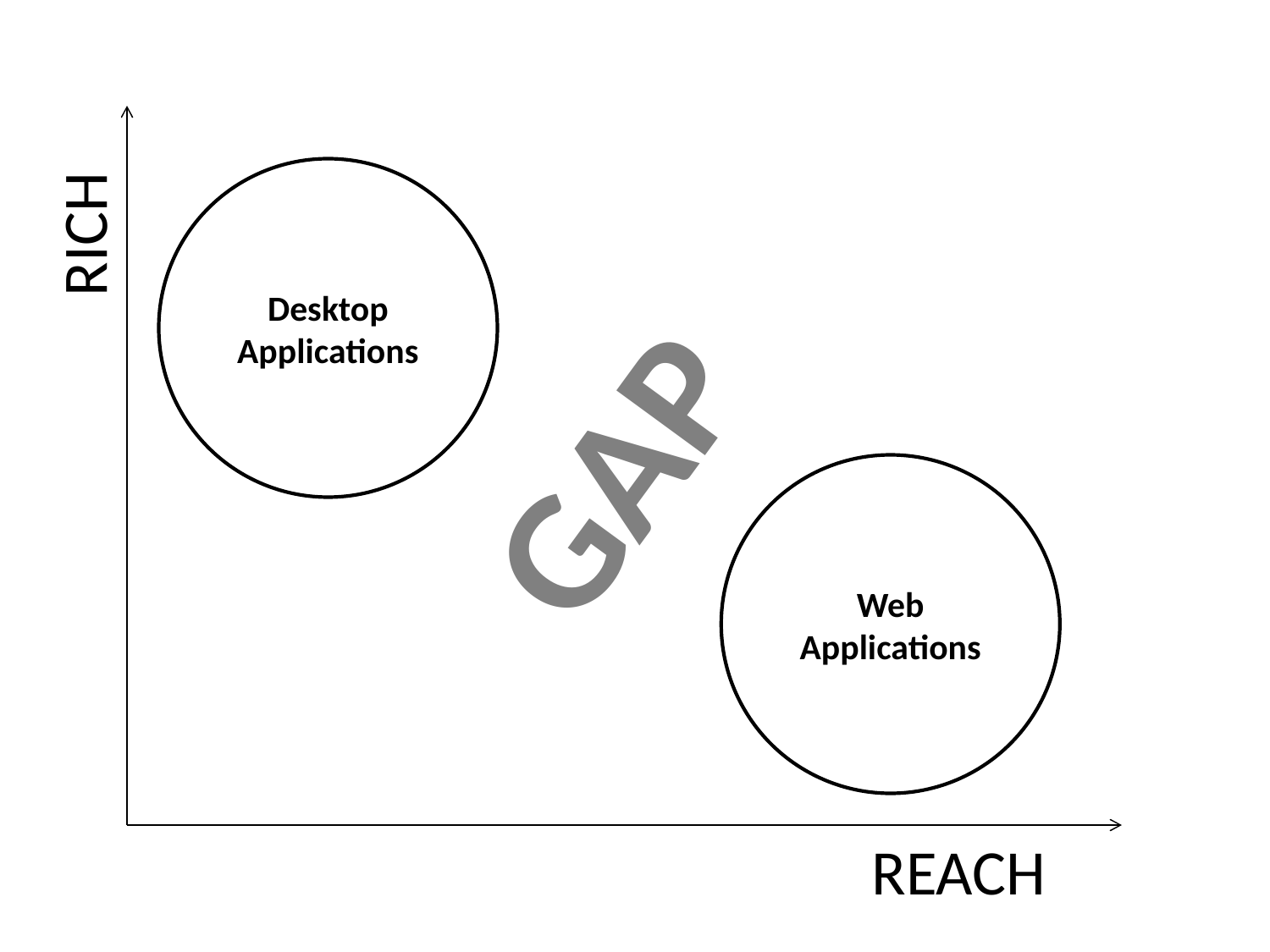

Desktop
Applications
RICH
GAP
Web
Applications
REACH